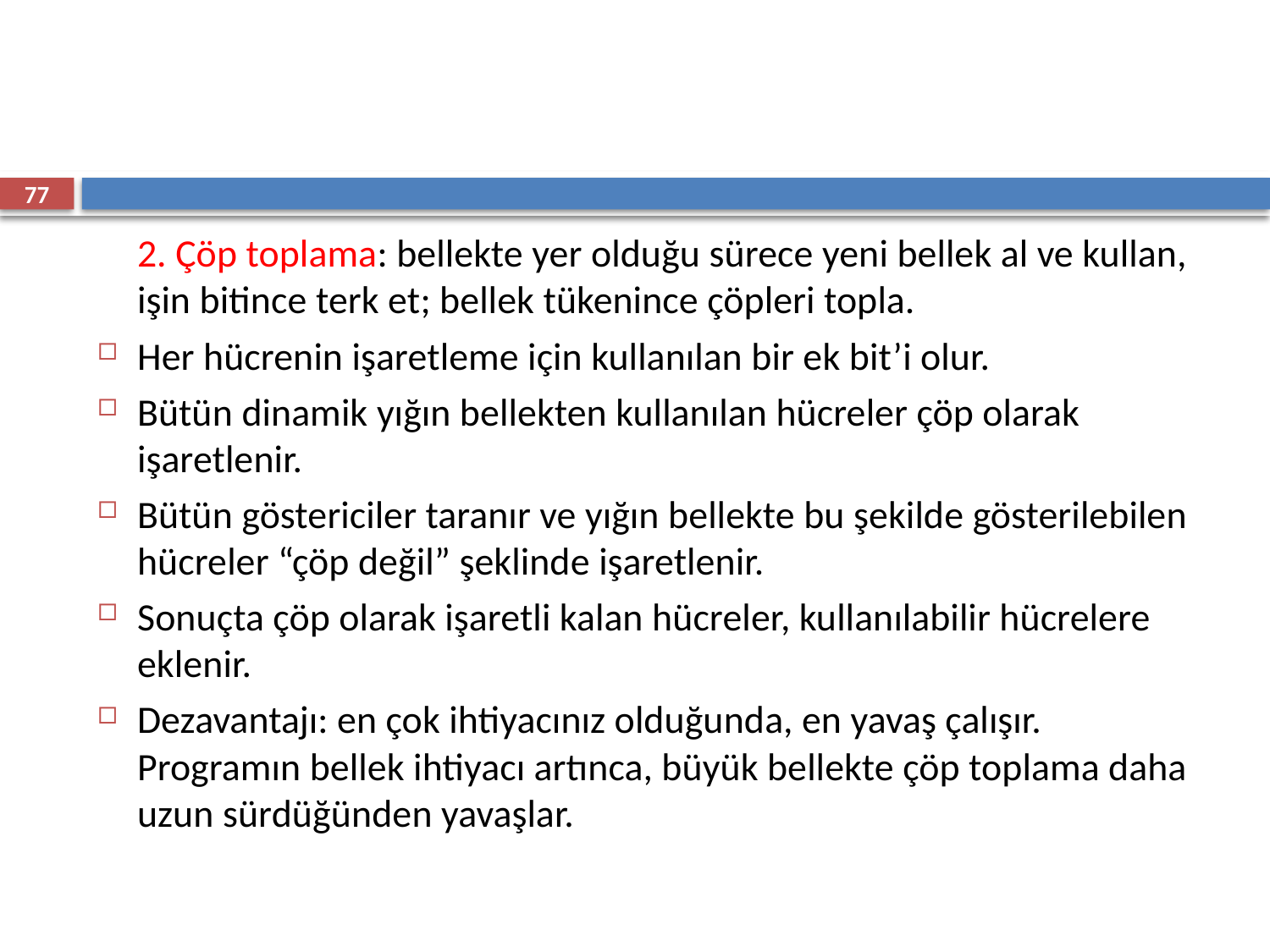

#
77
	2. Çöp toplama: bellekte yer olduğu sürece yeni bellek al ve kullan, işin bitince terk et; bellek tükenince çöpleri topla.
Her hücrenin işaretleme için kullanılan bir ek bit’i olur.
Bütün dinamik yığın bellekten kullanılan hücreler çöp olarak işaretlenir.
Bütün göstericiler taranır ve yığın bellekte bu şekilde gösterilebilen hücreler “çöp değil” şeklinde işaretlenir.
Sonuçta çöp olarak işaretli kalan hücreler, kullanılabilir hücrelere eklenir.
Dezavantajı: en çok ihtiyacınız olduğunda, en yavaş çalışır. Programın bellek ihtiyacı artınca, büyük bellekte çöp toplama daha uzun sürdüğünden yavaşlar.